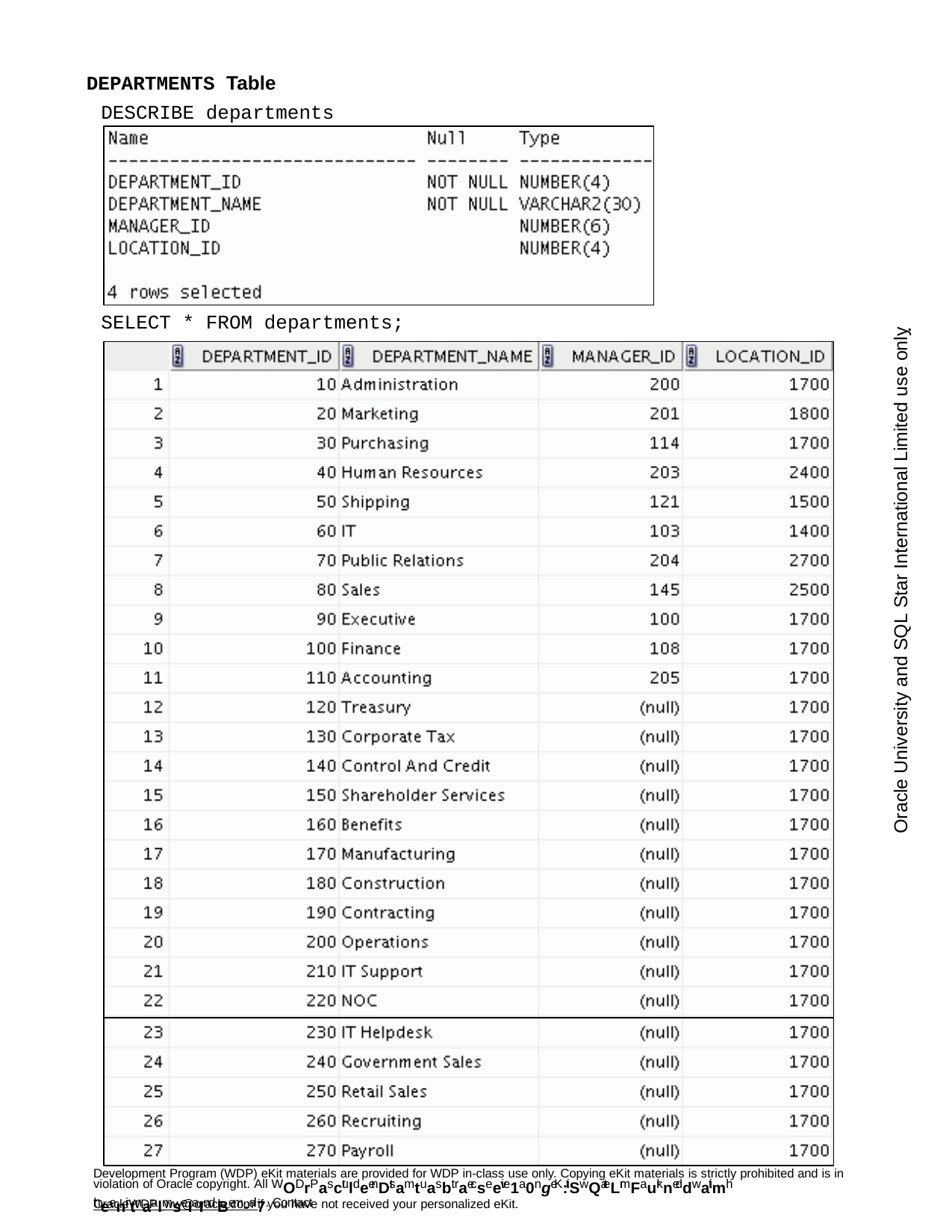

DEPARTMENTS Table
DESCRIBE departments

SELECT * FROM departments;
Oracle University and SQL Star International Limited use onlyฺ

Development Program (WDP) eKit materials are provided for WDP in-class use only. Copying eKit materials is strictly prohibited and is in
violation of Oracle copyright. All WODrPasctuldeenDtsamtuasbt raecseeive1a0ngeK: itSwQateLrmFaurkneddwaitmh theenir tnaalmse IaInd Bem-ail7. Contact
OracleWDP_ww@oracle.com if you have not received your personalized eKit.